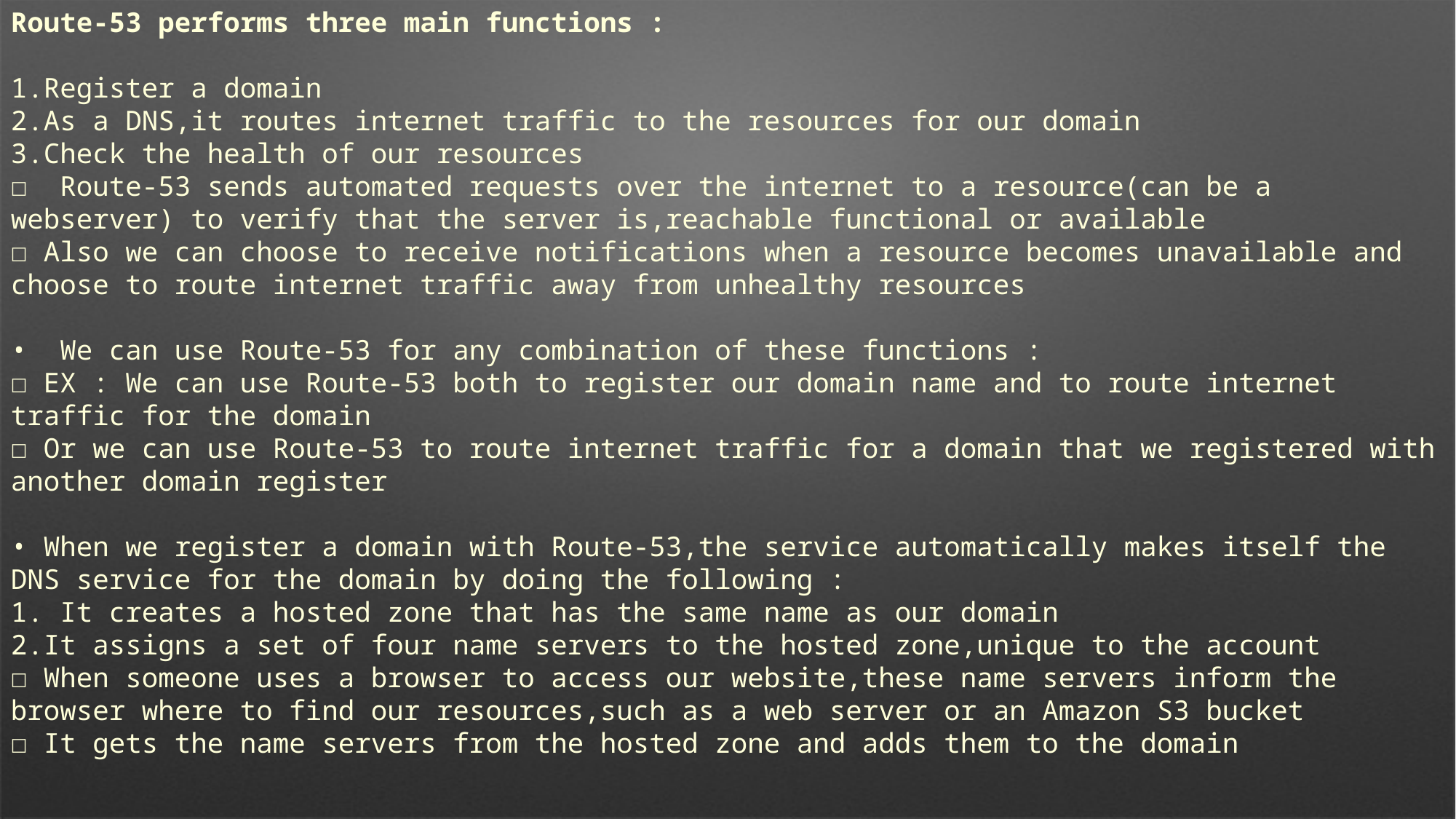

Route-53 performs three main functions :

1.Register a domain
2.As a DNS,it routes internet traffic to the resources for our domain
3.Check the health of our resources
☐  Route-53 sends automated requests over the internet to a resource(can be a webserver) to verify that the server is,reachable functional or available
☐ Also we can choose to receive notifications when a resource becomes unavailable and choose to route internet traffic away from unhealthy resources

•  We can use Route-53 for any combination of these functions :
☐ EX : We can use Route-53 both to register our domain name and to route internet traffic for the domain
☐ Or we can use Route-53 to route internet traffic for a domain that we registered with another domain register

• When we register a domain with Route-53,the service automatically makes itself the DNS service for the domain by doing the following :
1. It creates a hosted zone that has the same name as our domain
2.It assigns a set of four name servers to the hosted zone,unique to the account
☐ When someone uses a browser to access our website,these name servers inform the browser where to find our resources,such as a web server or an Amazon S3 bucket
☐ It gets the name servers from the hosted zone and adds them to the domain